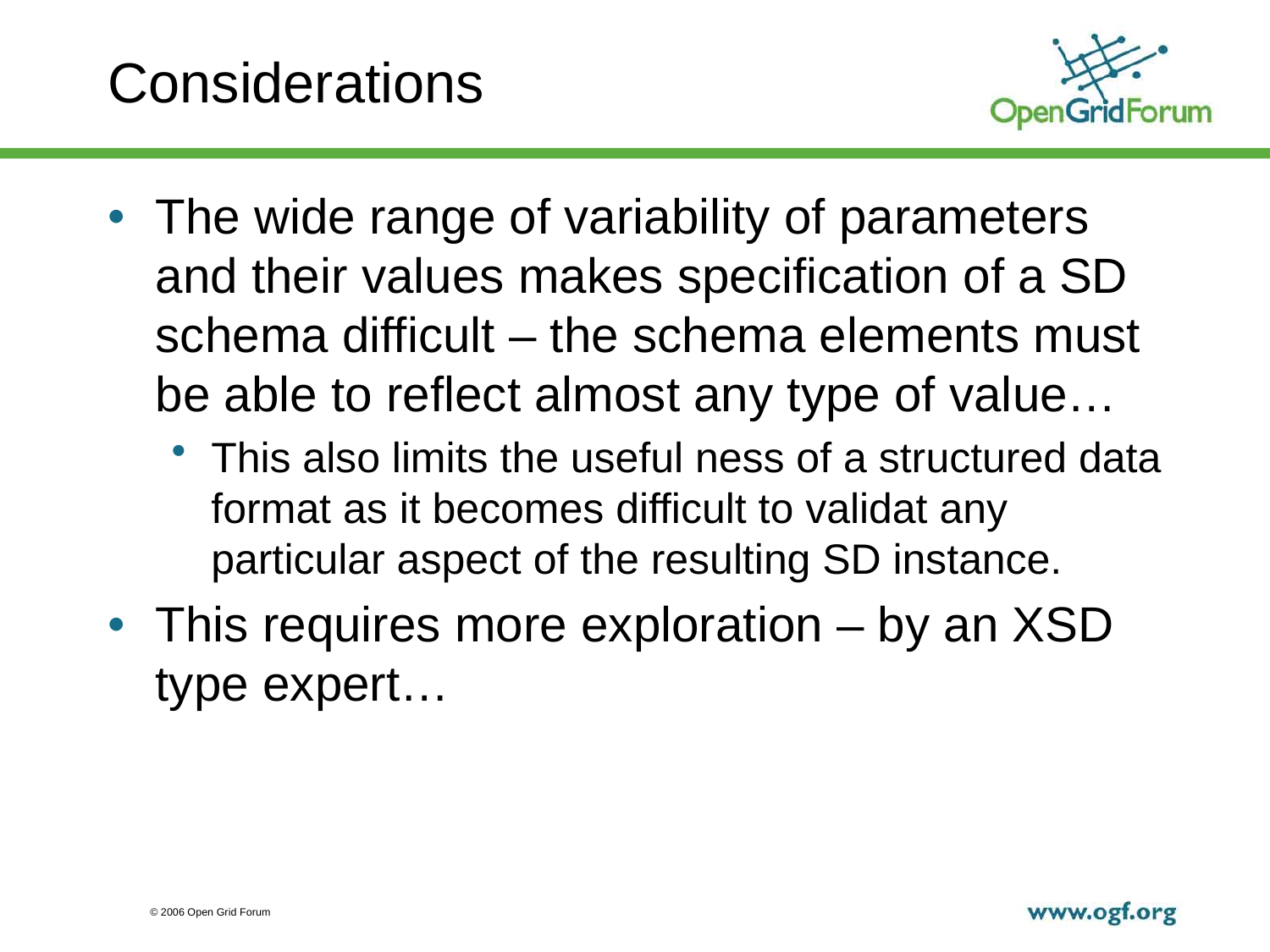

# Considerations
The wide range of variability of parameters and their values makes specification of a SD schema difficult – the schema elements must be able to reflect almost any type of value…
This also limits the useful ness of a structured data format as it becomes difficult to validat any particular aspect of the resulting SD instance.
This requires more exploration – by an XSD type expert…